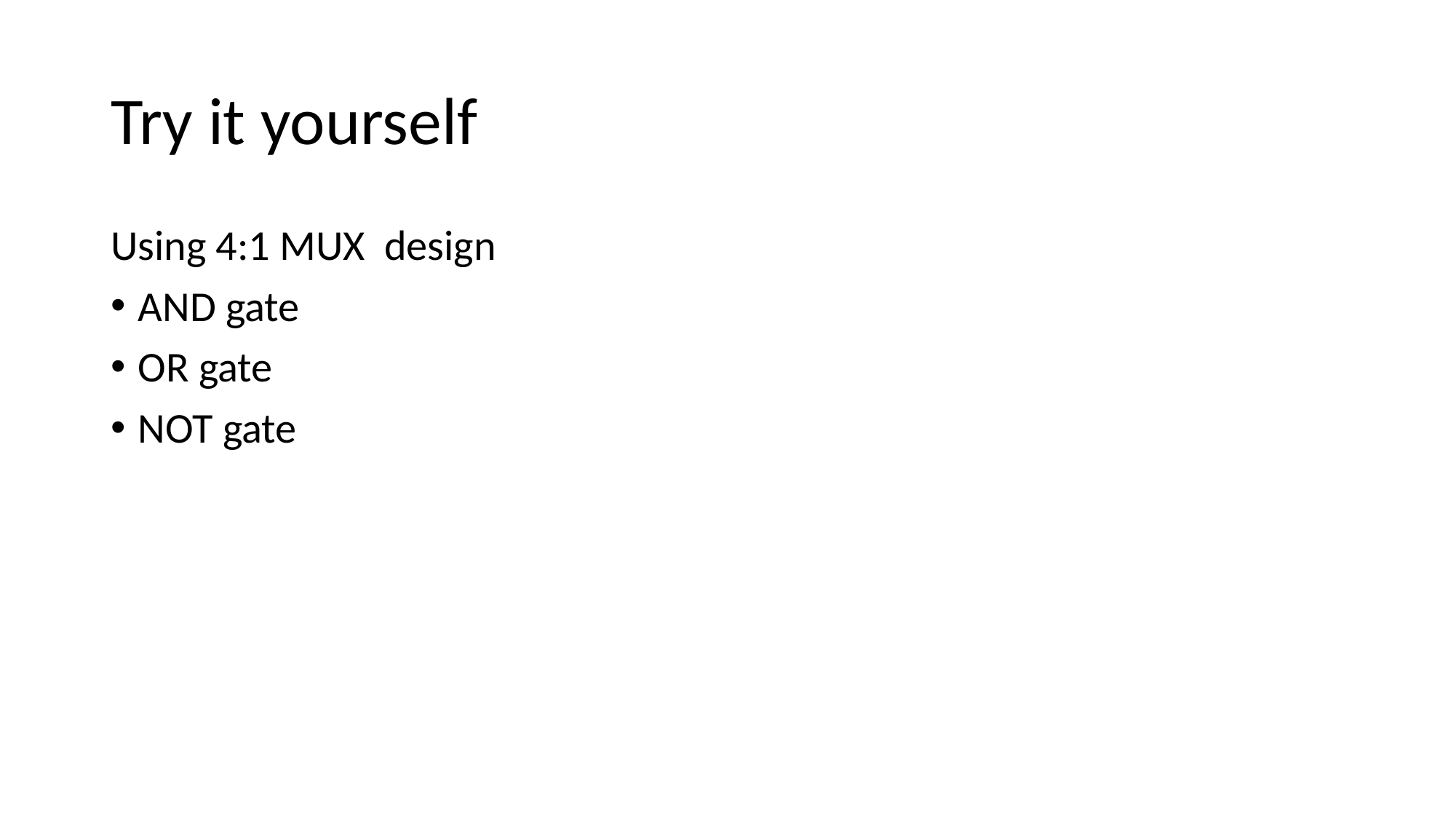

# Try it yourself
Using 4:1 MUX  design
AND gate
OR gate
NOT gate